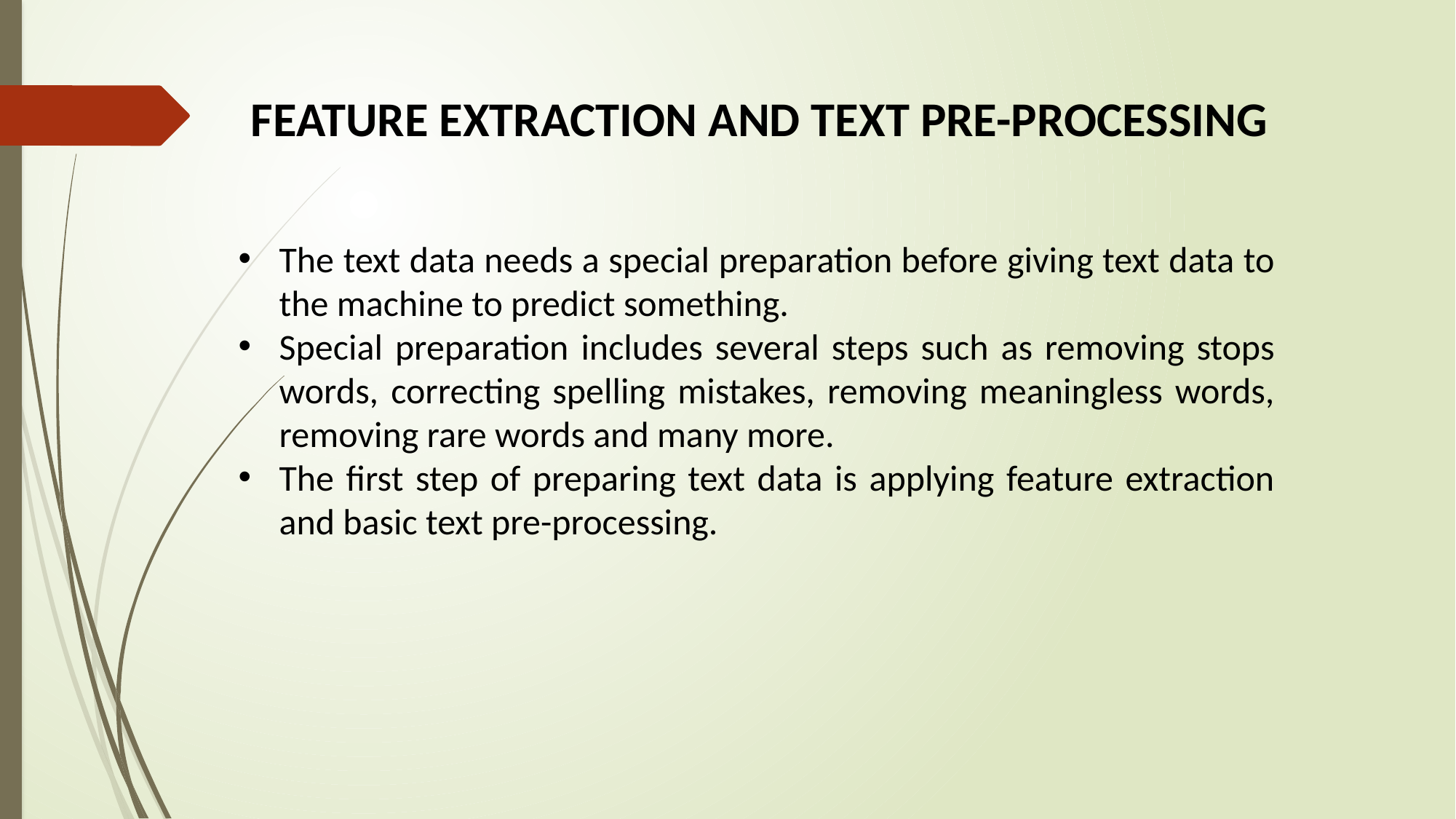

FEATURE EXTRACTION AND TEXT PRE-PROCESSING
The text data needs a special preparation before giving text data to the machine to predict something.
Special preparation includes several steps such as removing stops words, correcting spelling mistakes, removing meaningless words, removing rare words and many more.
The first step of preparing text data is applying feature extraction and basic text pre-processing.